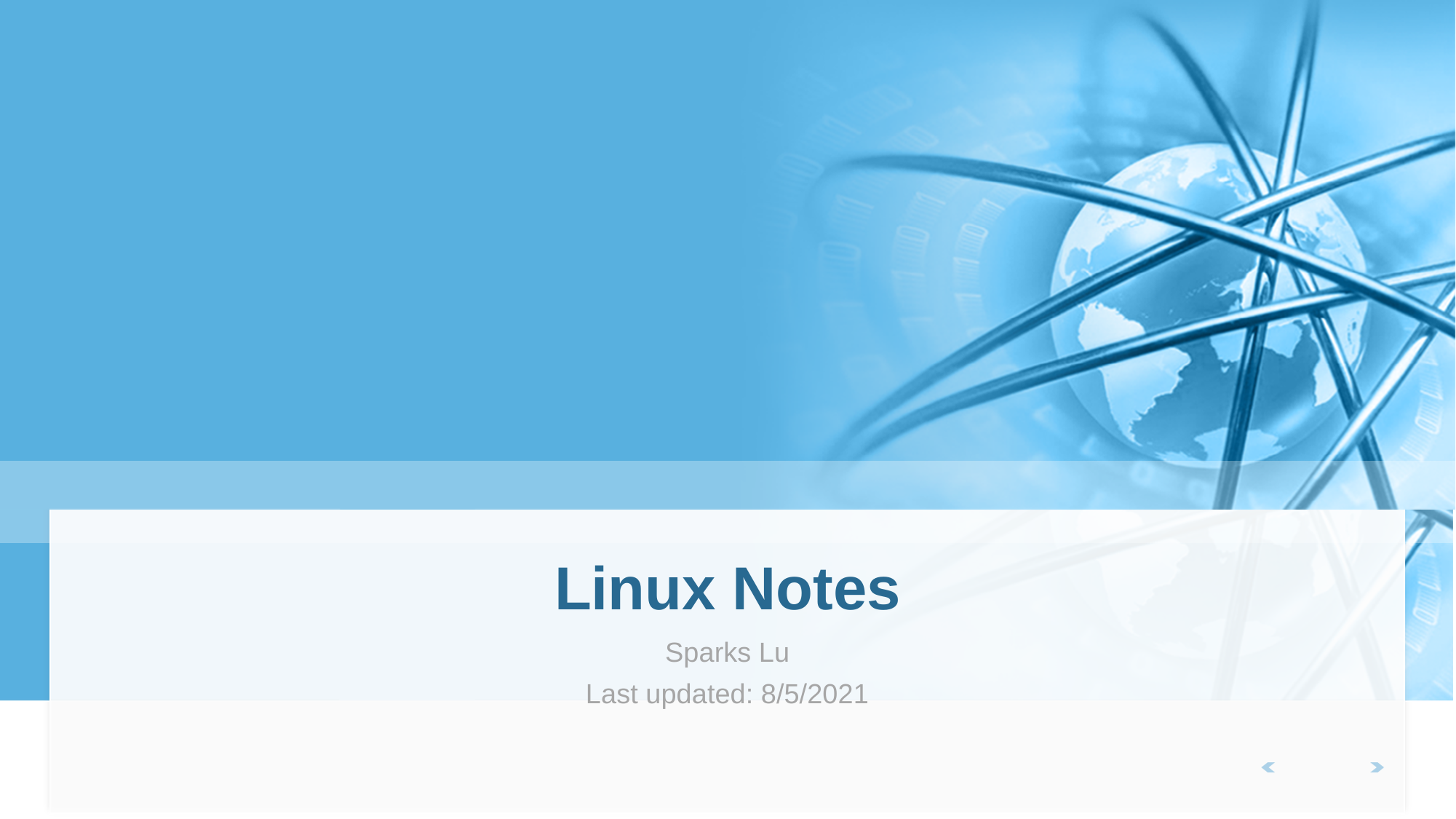

# Linux Notes
Sparks Lu
Last updated: 8/5/2021